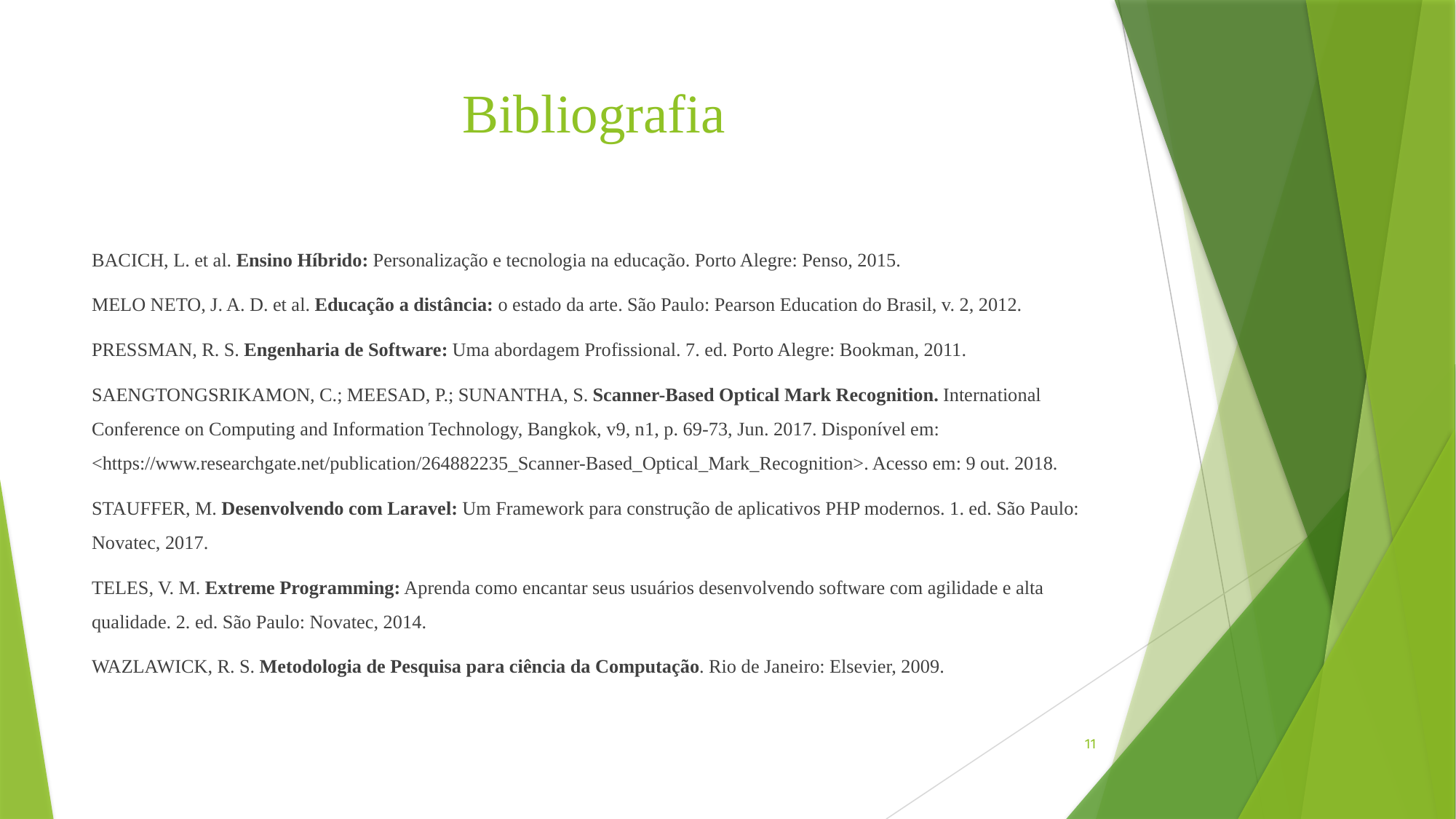

# Bibliografia
BACICH, L. et al. Ensino Híbrido: Personalização e tecnologia na educação. Porto Alegre: Penso, 2015.
MELO NETO, J. A. D. et al. Educação a distância: o estado da arte. São Paulo: Pearson Education do Brasil, v. 2, 2012.
PRESSMAN, R. S. Engenharia de Software: Uma abordagem Profissional. 7. ed. Porto Alegre: Bookman, 2011.
SAENGTONGSRIKAMON, C.; MEESAD, P.; SUNANTHA, S. Scanner-Based Optical Mark Recognition. International Conference on Computing and Information Technology, Bangkok, v9, n1, p. 69-73, Jun. 2017. Disponível em: <https://www.researchgate.net/publication/264882235_Scanner-Based_Optical_Mark_Recognition>. Acesso em: 9 out. 2018.
STAUFFER, M. Desenvolvendo com Laravel: Um Framework para construção de aplicativos PHP modernos. 1. ed. São Paulo: Novatec, 2017.
TELES, V. M. Extreme Programming: Aprenda como encantar seus usuários desenvolvendo software com agilidade e alta qualidade. 2. ed. São Paulo: Novatec, 2014.
WAZLAWICK, R. S. Metodologia de Pesquisa para ciência da Computação. Rio de Janeiro: Elsevier, 2009.

11